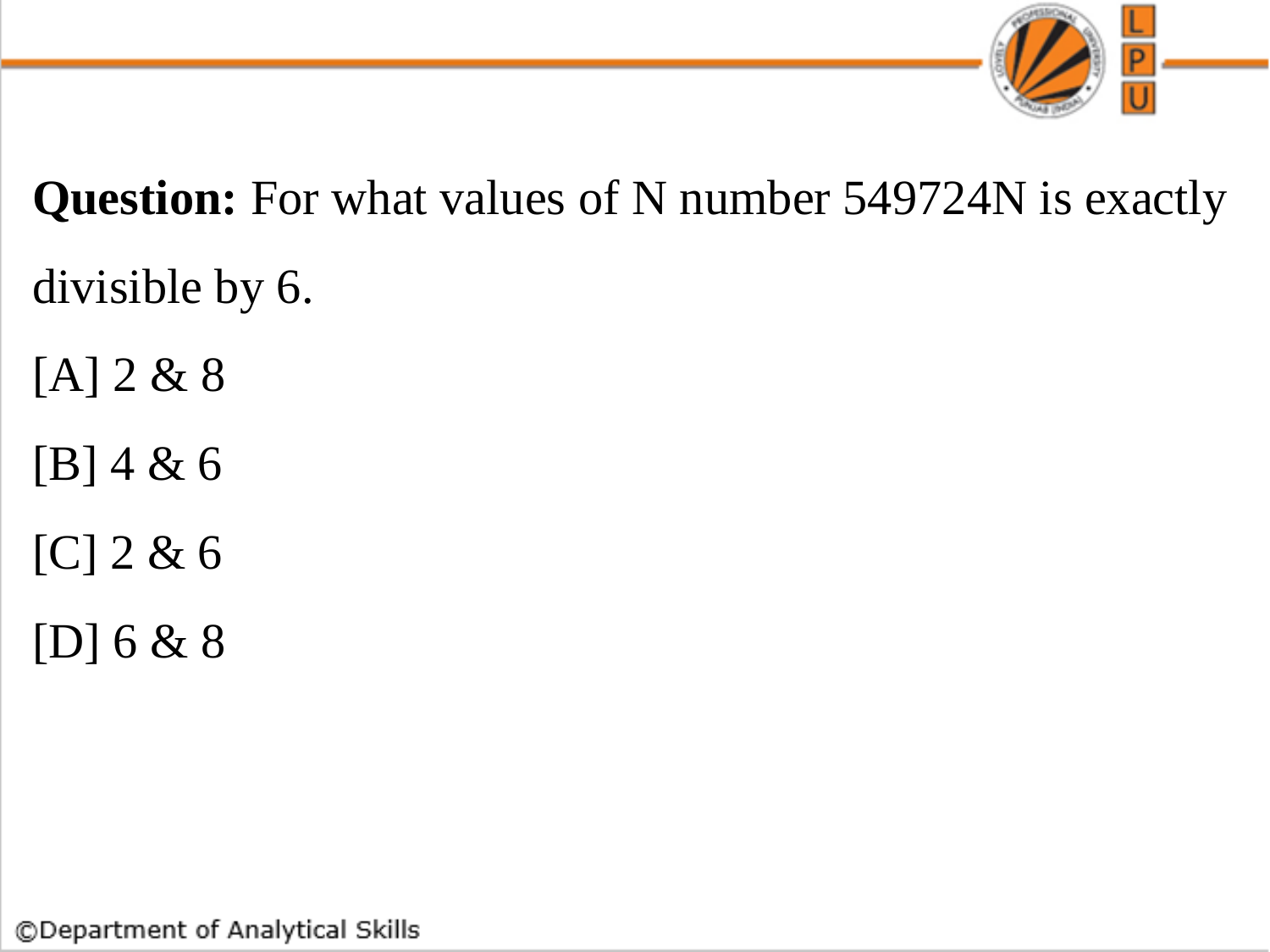

Question: For what values of N number 549724N is exactly divisible by 6.
[A] 2 & 8
[B] 4 & 6
[C] 2 & 6
[D] 6 & 8